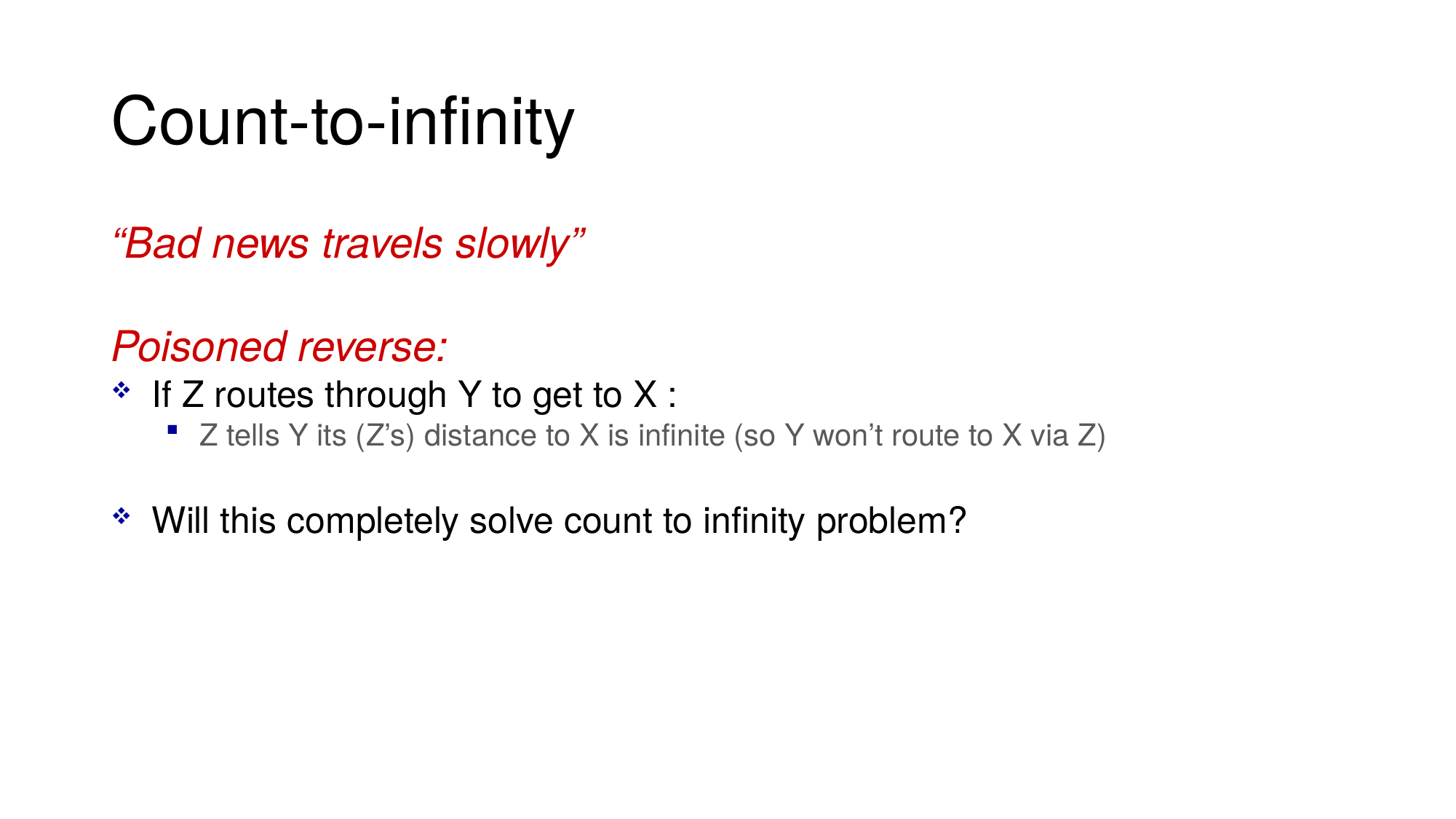

# Count-to-infinity
“Bad news travels slowly”

Poisoned reverse:
If Z routes through Y to get to X :
Z tells Y its (Z’s) distance to X is infinite (so Y won’t route to X via Z)

Will this completely solve count to infinity problem?